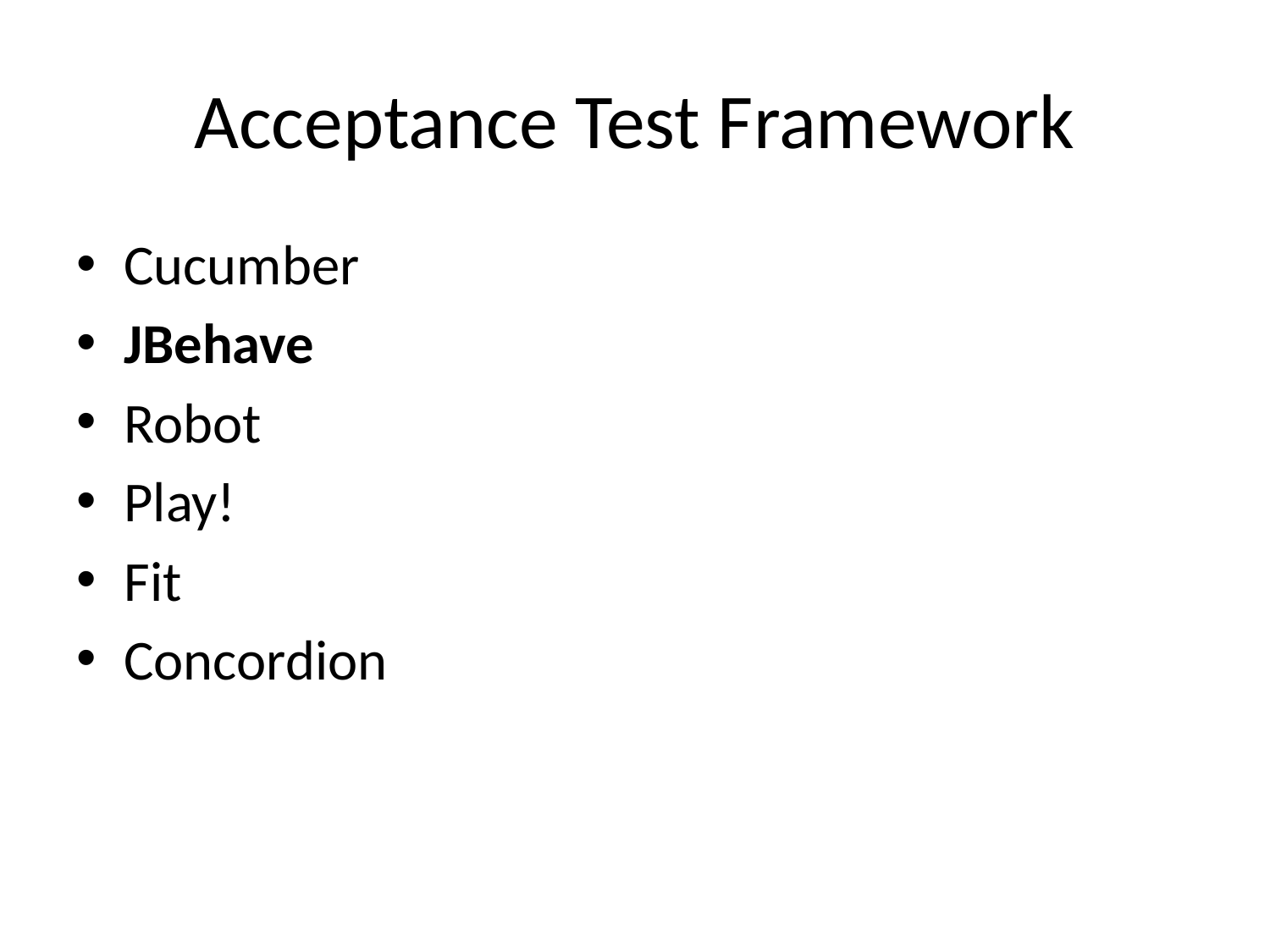

# Acceptance Test Framework
Cucumber
JBehave
Robot
Play!
Fit
Concordion